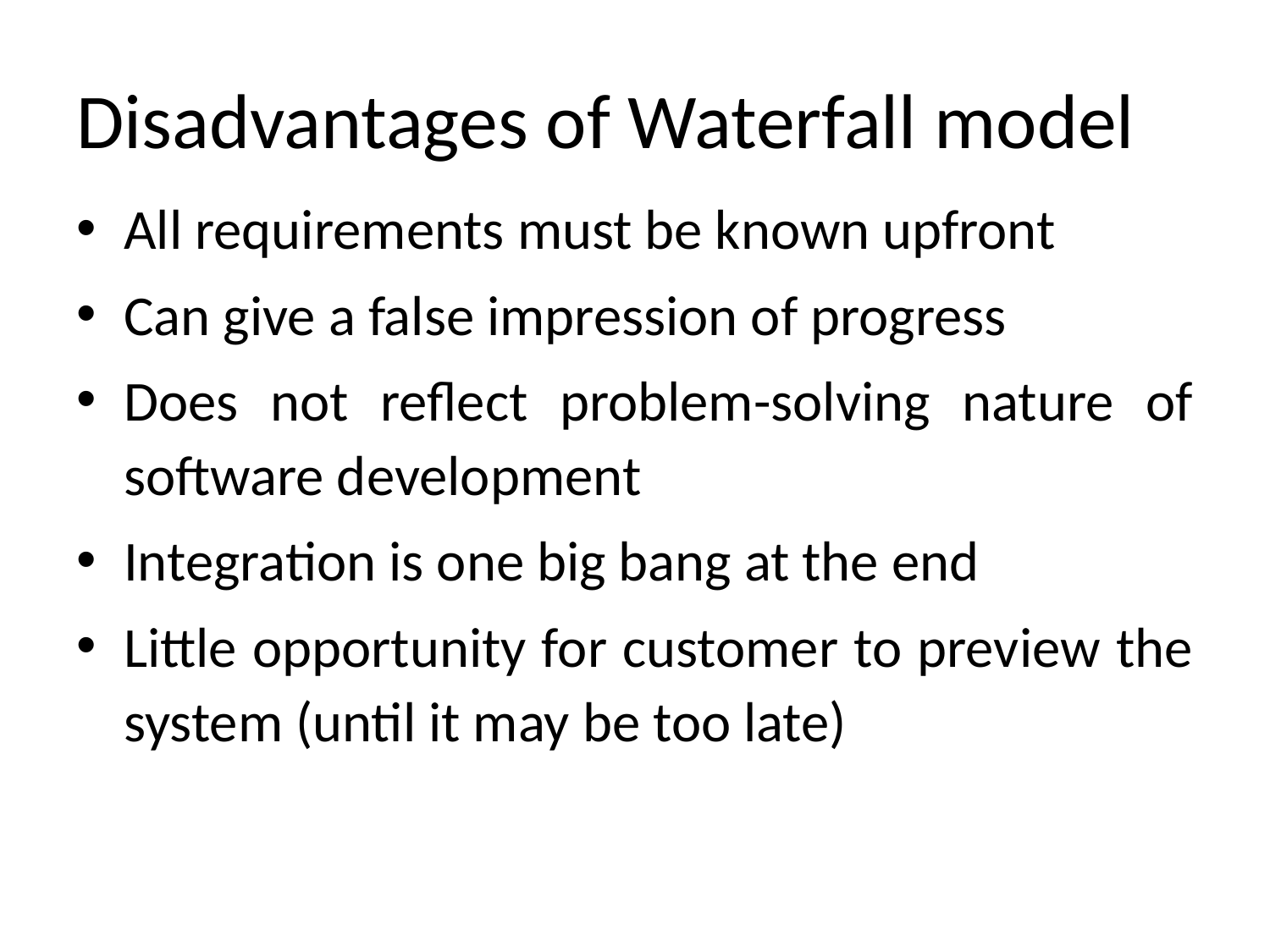

# Disadvantages of Waterfall model
All requirements must be known upfront
Can give a false impression of progress
Does not reflect problem-solving nature of software development
Integration is one big bang at the end
Little opportunity for customer to preview the system (until it may be too late)